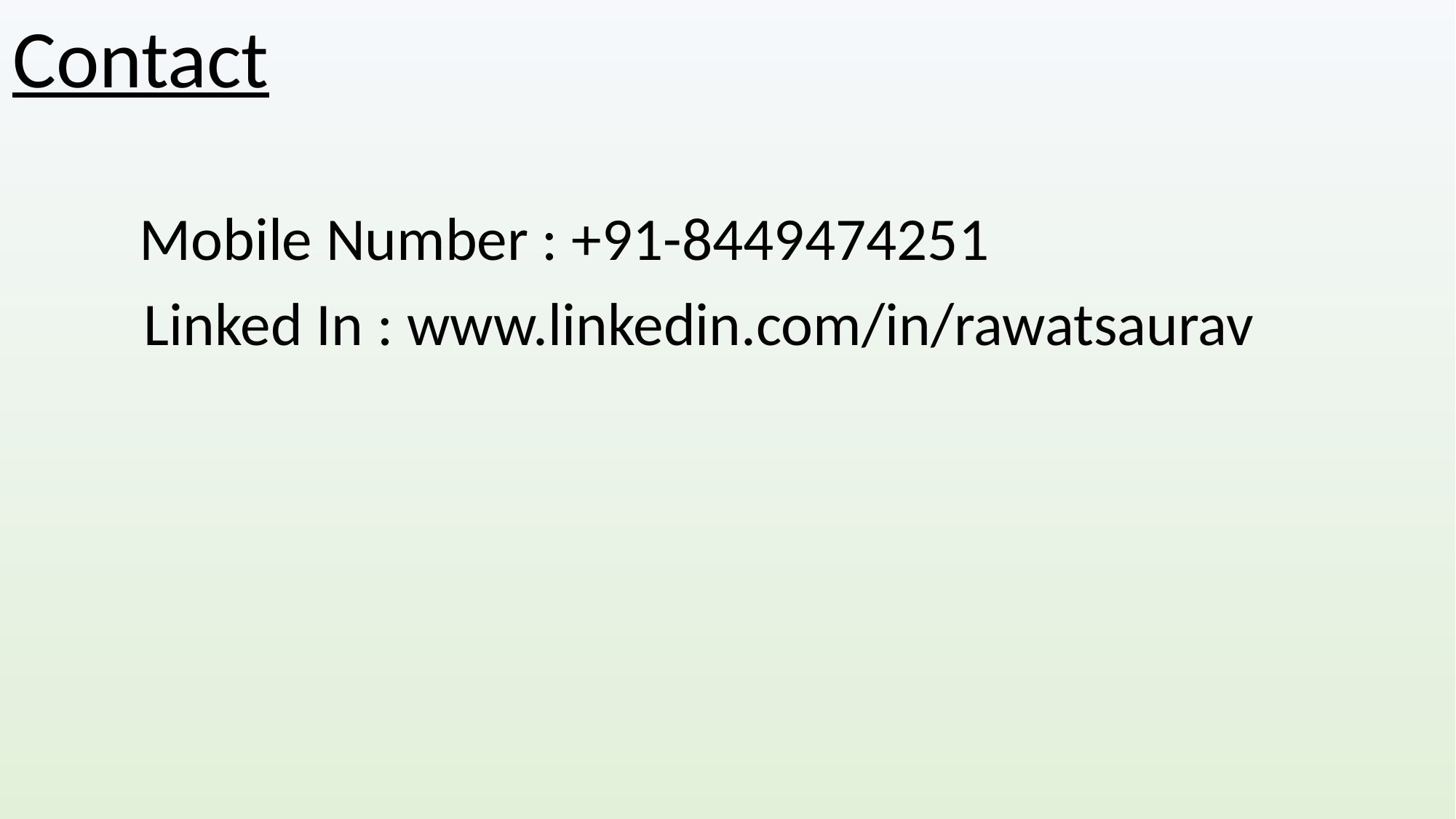

Contact
Mobile Number : +91-8449474251
Linked In : www.linkedin.com/in/rawatsaurav